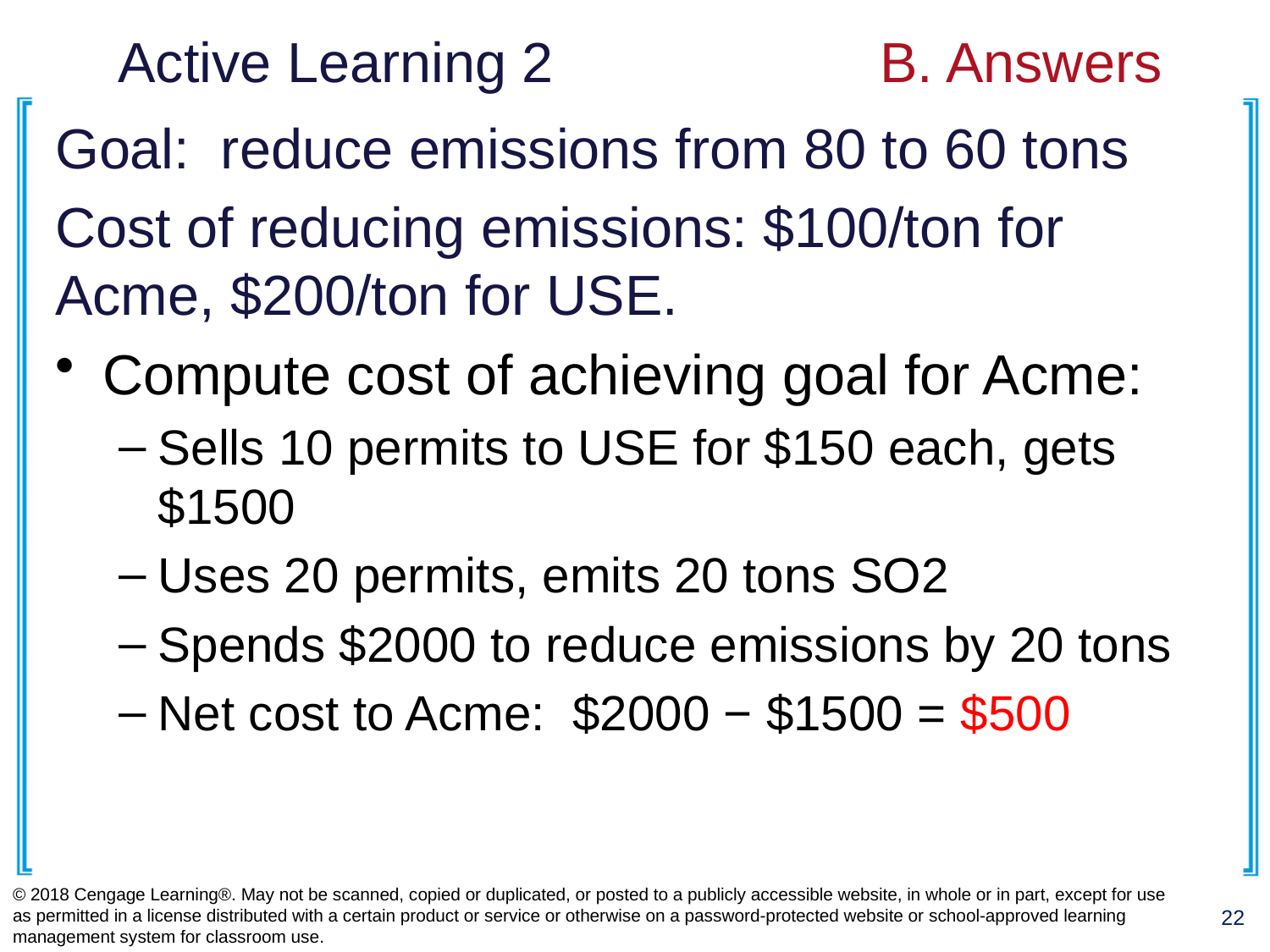

# Active Learning 2 			B. Answers
Goal:  reduce emissions from 80 to 60 tons
Cost of reducing emissions: $100/ton for Acme, $200/ton for USE.
Compute cost of achieving goal for Acme:
Sells 10 permits to USE for $150 each, gets $1500
Uses 20 permits, emits 20 tons SO2
Spends $2000 to reduce emissions by 20 tons
Net cost to Acme:  $2000 − $1500 = $500

© 2018 Cengage Learning®. May not be scanned, copied or duplicated, or posted to a publicly accessible website, in whole or in part, except for use as permitted in a license distributed with a certain product or service or otherwise on a password-protected website or school-approved learning management system for classroom use.
22